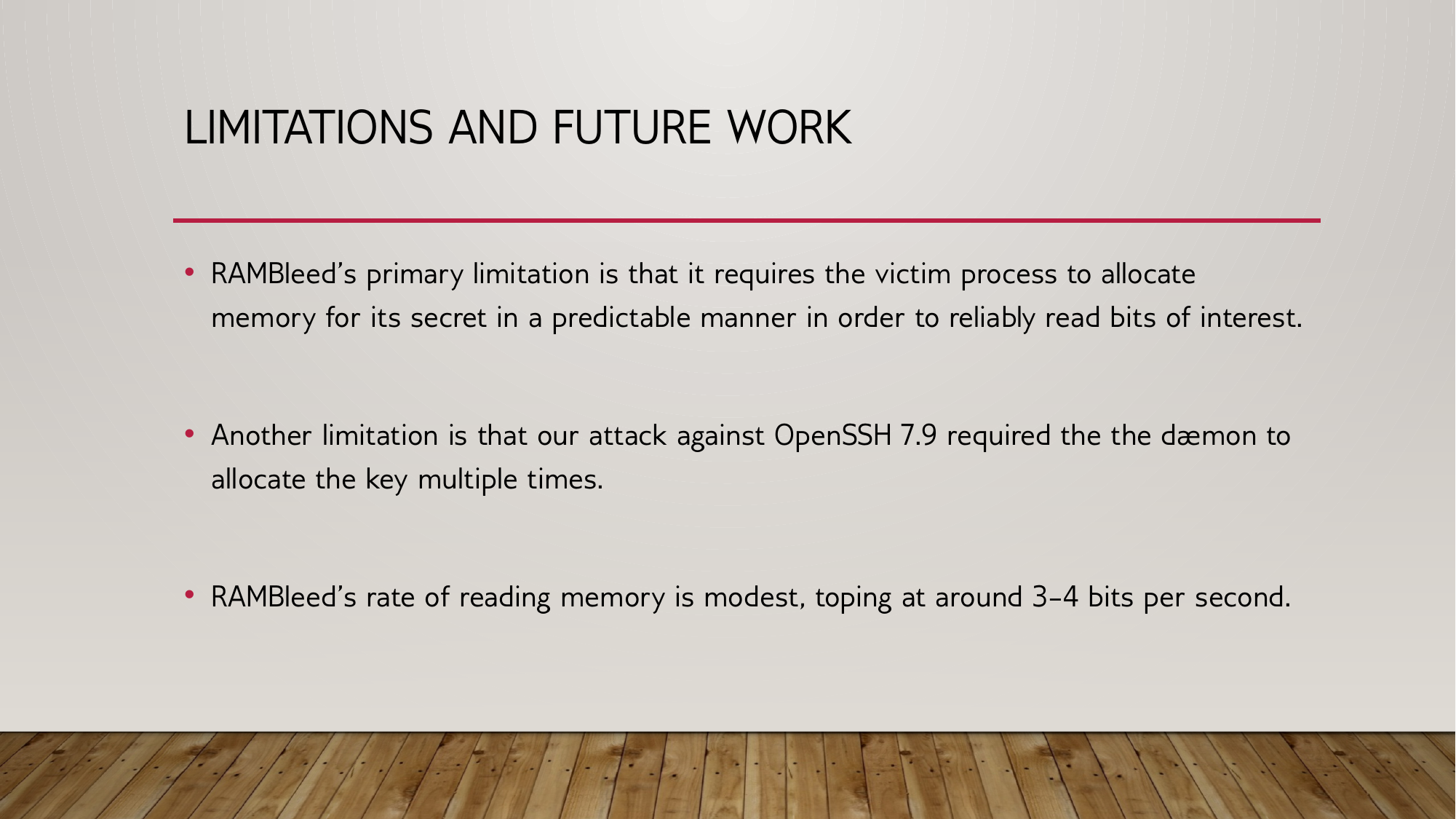

# LIMITATIONS AND FUTURE WORK
RAMBleed’s primary limitation is that it requires the victim process to allocate memory for its secret in a predictable manner in order to reliably read bits of interest.

Another limitation is that our attack against OpenSSH 7.9 required the the daemon to allocate the key multiple times.

RAMBleed’s rate of reading memory is modest, toping at around 3–4 bits per second.